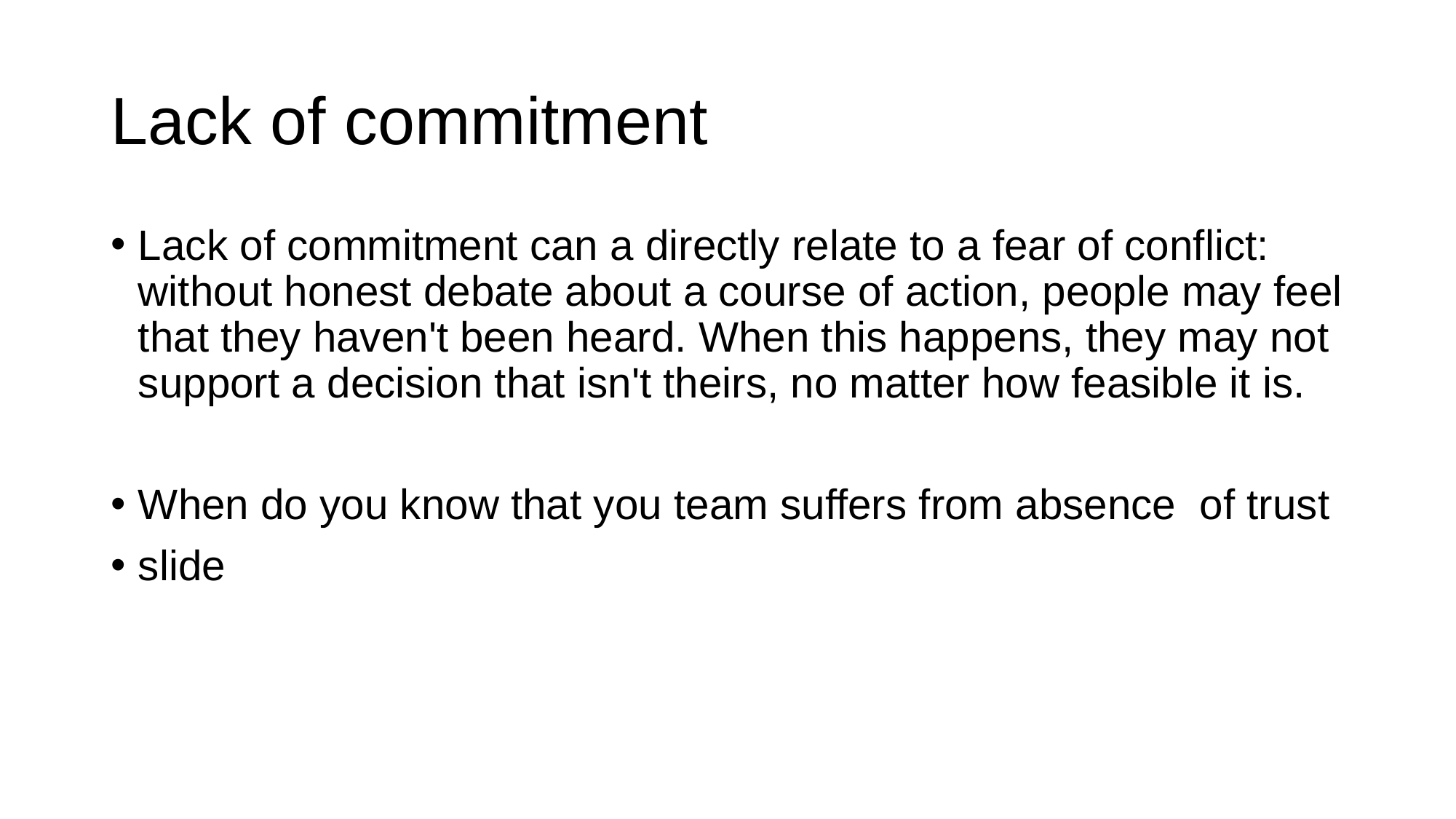

# Lack of commitment
Lack of commitment can a directly relate to a fear of conflict: without honest debate about a course of action, people may feel that they haven't been heard. When this happens, they may not support a decision that isn't theirs, no matter how feasible it is.

When do you know that you team suffers from absence  of trust
slide